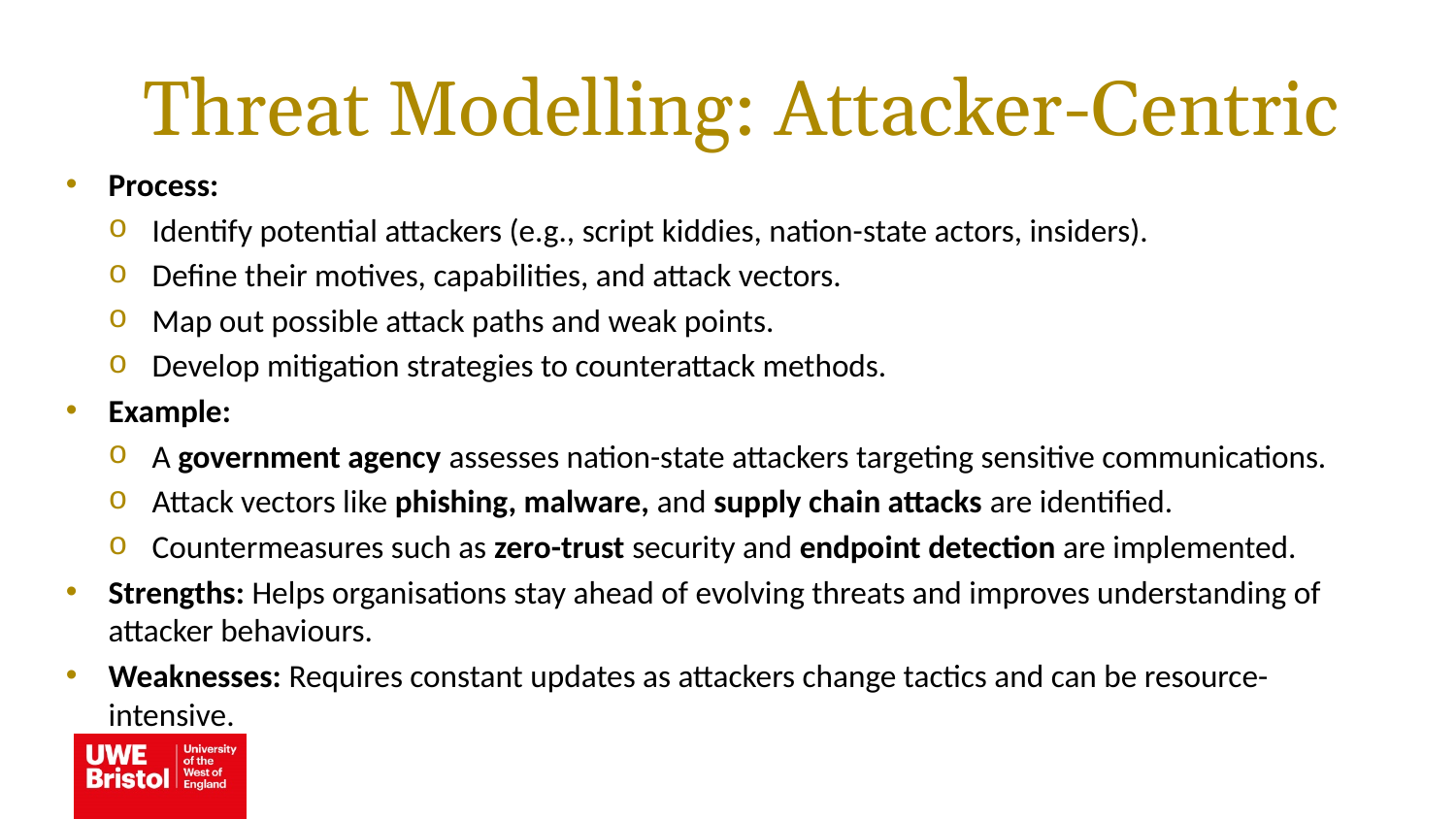

Threat Modelling: Attacker-Centric

Process:
Identify potential attackers (e.g., script kiddies, nation-state actors, insiders).
Define their motives, capabilities, and attack vectors.
Map out possible attack paths and weak points.
Develop mitigation strategies to counterattack methods.
Example:
A government agency assesses nation-state attackers targeting sensitive communications.
Attack vectors like phishing, malware, and supply chain attacks are identified.
Countermeasures such as zero-trust security and endpoint detection are implemented.
Strengths: Helps organisations stay ahead of evolving threats and improves understanding of attacker behaviours.
Weaknesses: Requires constant updates as attackers change tactics and can be resource-intensive.